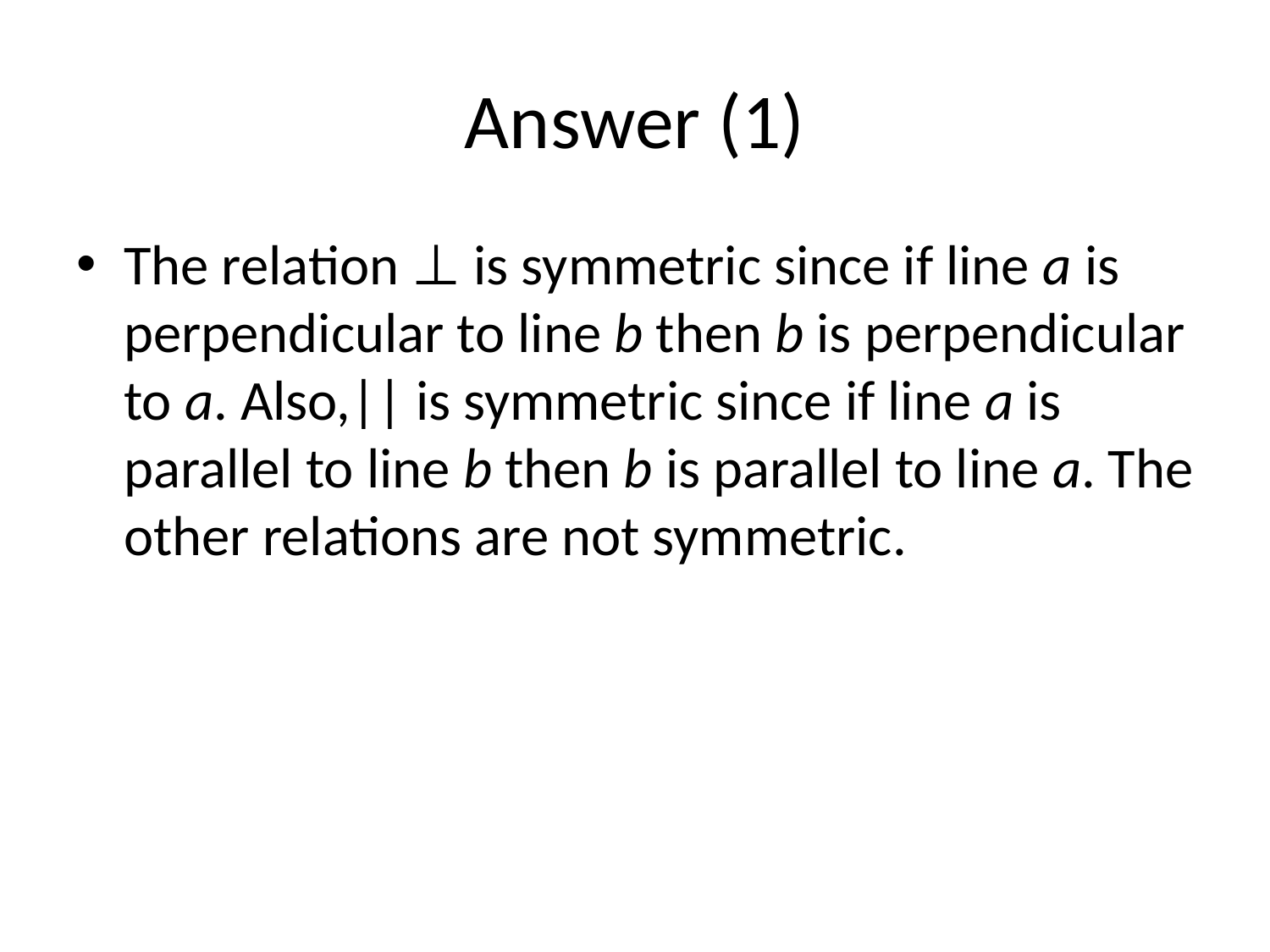

# Answer (1)
The relation ⊥ is symmetric since if line a is perpendicular to line b then b is perpendicular to a. Also,|| is symmetric since if line a is parallel to line b then b is parallel to line a. The other relations are not symmetric.